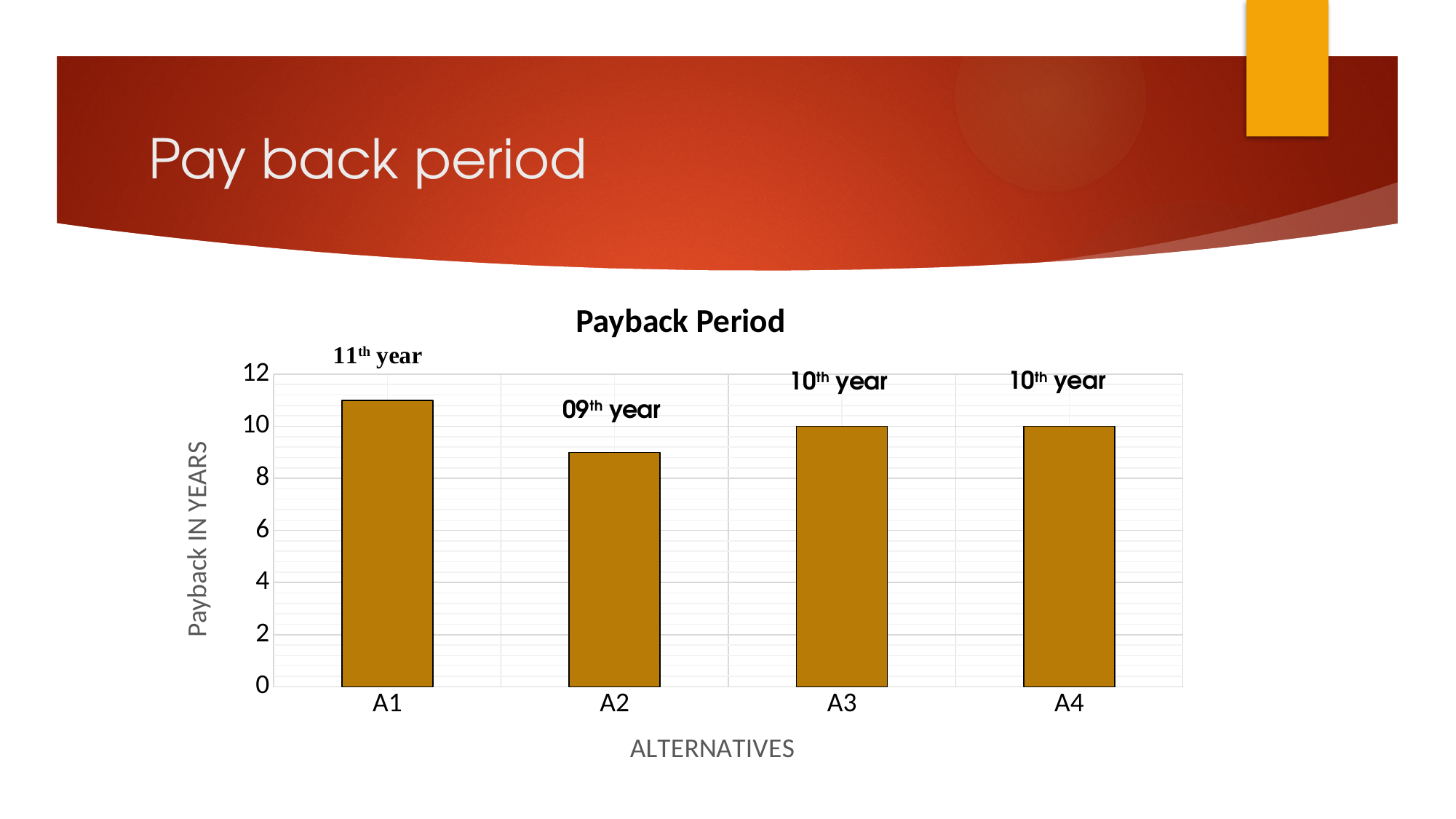

# Pay back period

### Chart: Payback Period

| Category |  |
|---|---|
| A1 | 11.0 |
| A2 | 9.0 |
| A3 | 10.0 |
| A4 | 10.0 |
10th year